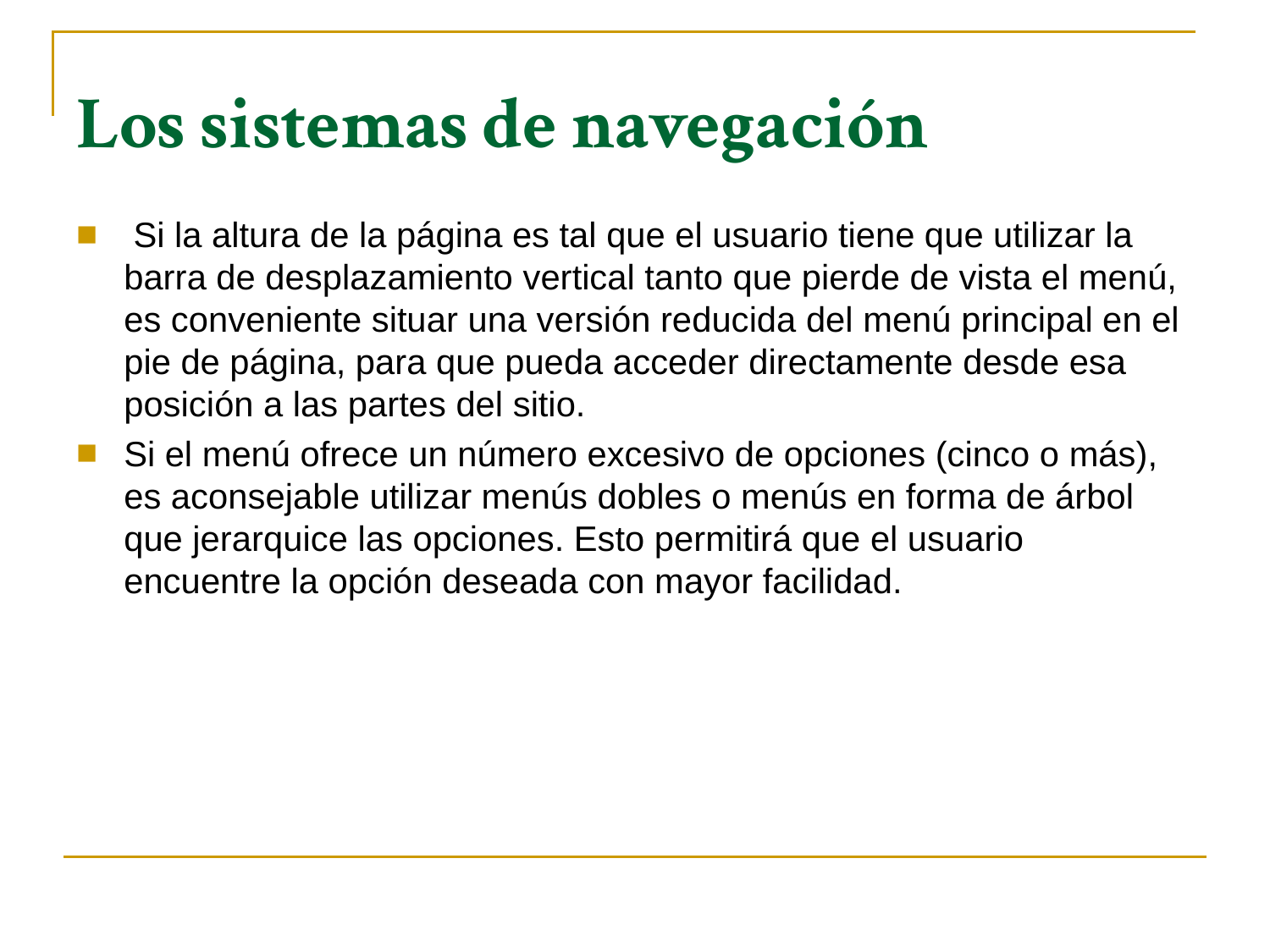

Los sistemas de navegación
 Si la altura de la página es tal que el usuario tiene que utilizar la barra de desplazamiento vertical tanto que pierde de vista el menú, es conveniente situar una versión reducida del menú principal en el pie de página, para que pueda acceder directamente desde esa posición a las partes del sitio.
Si el menú ofrece un número excesivo de opciones (cinco o más), es aconsejable utilizar menús dobles o menús en forma de árbol que jerarquice las opciones. Esto permitirá que el usuario encuentre la opción deseada con mayor facilidad.